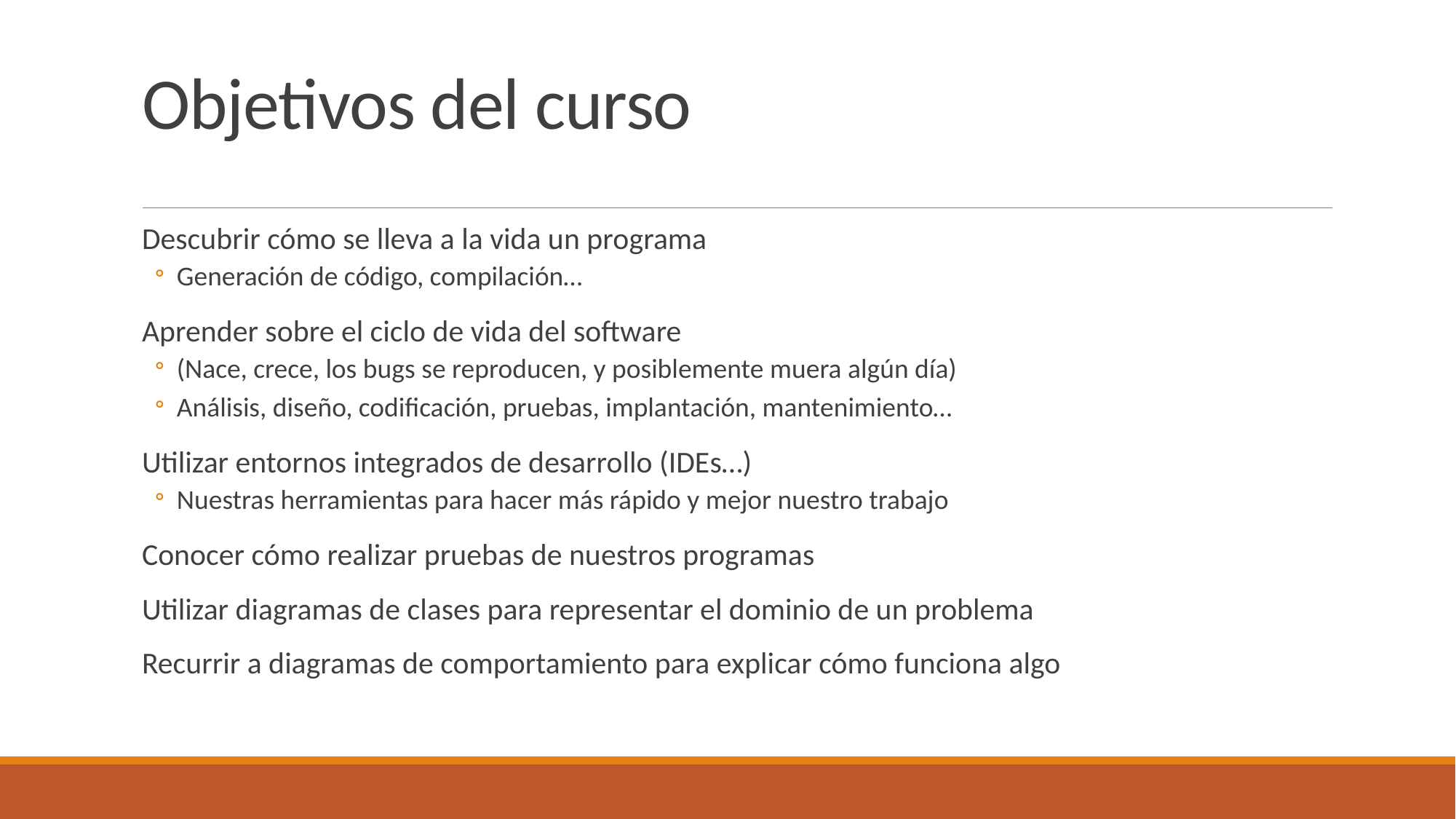

# Objetivos del curso
Descubrir cómo se lleva a la vida un programa
Generación de código, compilación…
Aprender sobre el ciclo de vida del software
(Nace, crece, los bugs se reproducen, y posiblemente muera algún día)
Análisis, diseño, codificación, pruebas, implantación, mantenimiento…
Utilizar entornos integrados de desarrollo (IDEs…)
Nuestras herramientas para hacer más rápido y mejor nuestro trabajo
Conocer cómo realizar pruebas de nuestros programas
Utilizar diagramas de clases para representar el dominio de un problema
Recurrir a diagramas de comportamiento para explicar cómo funciona algo